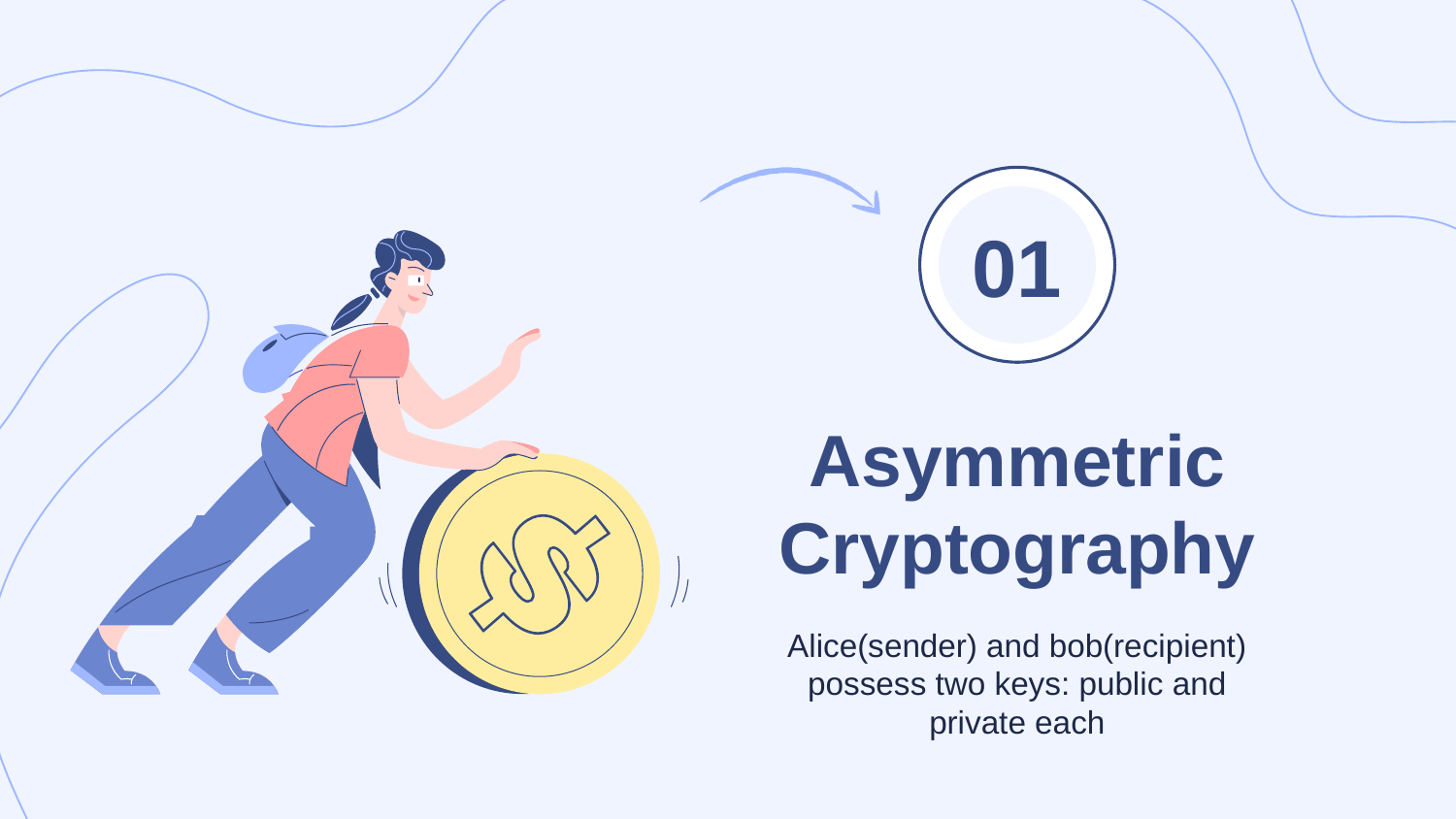

01

# Asymmetric Cryptography
Alice(sender) and bob(recipient) possess two keys: public and private each